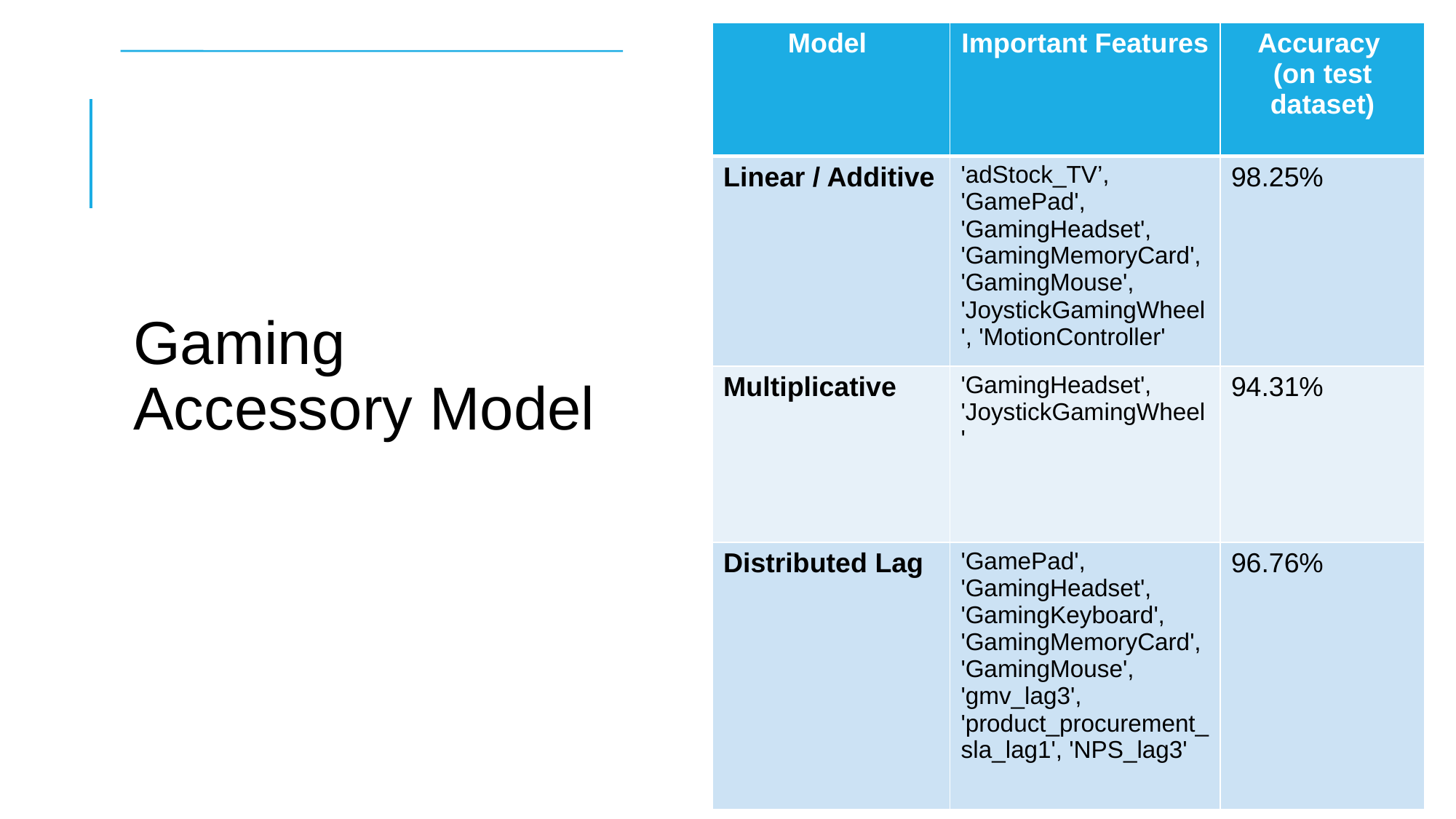

| Model | Important Features | Accuracy (on test dataset) |
| --- | --- | --- |
| Linear / Additive | 'adStock\_TV’, 'GamePad', 'GamingHeadset', 'GamingMemoryCard', 'GamingMouse', 'JoystickGamingWheel', 'MotionController' | 98.25% |
| Multiplicative | 'GamingHeadset', 'JoystickGamingWheel' | 94.31% |
| Distributed Lag | 'GamePad', 'GamingHeadset', 'GamingKeyboard', 'GamingMemoryCard', 'GamingMouse', 'gmv\_lag3', 'product\_procurement\_sla\_lag1', 'NPS\_lag3' | 96.76% |

Gaming Accessory Model